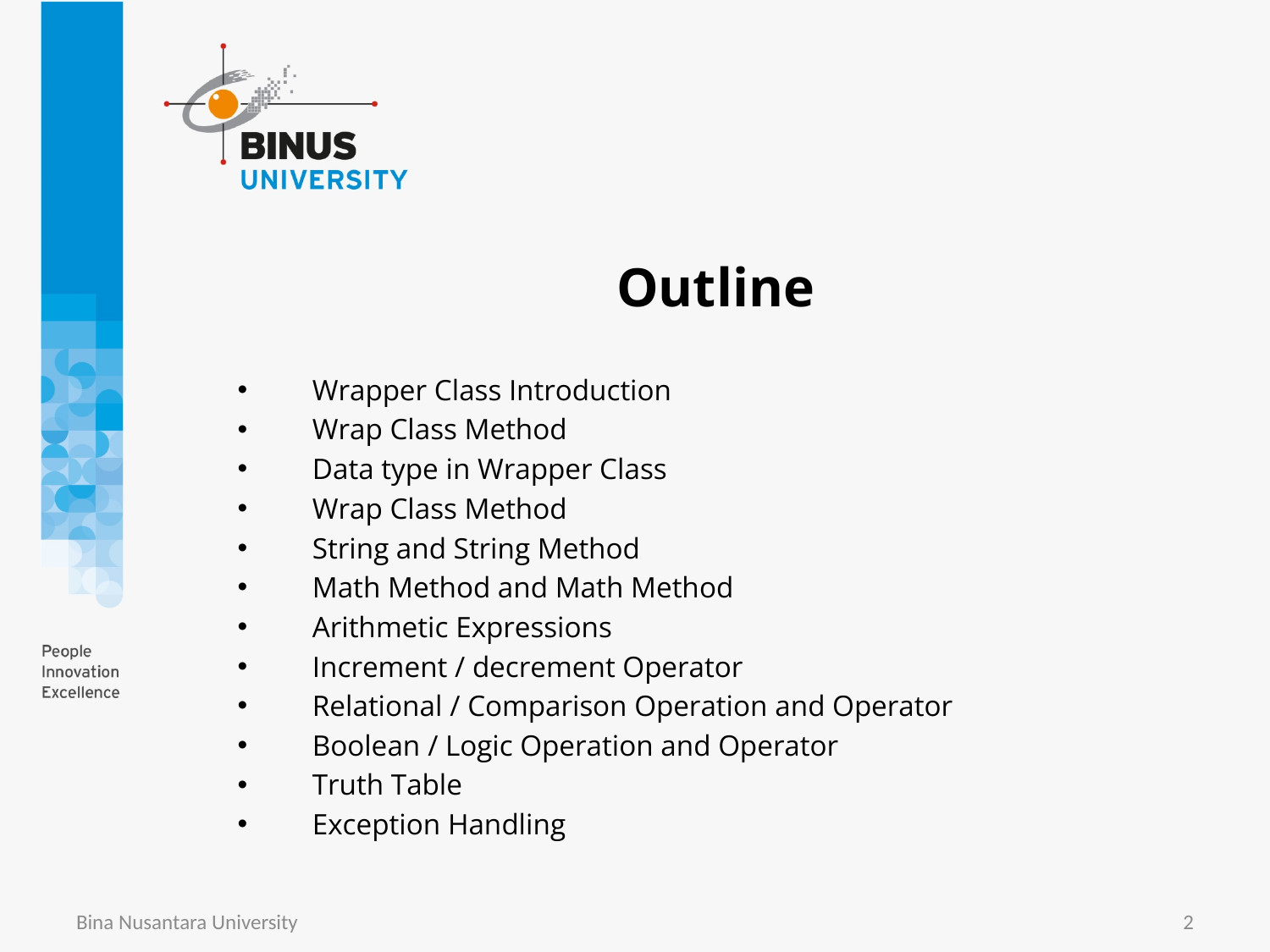

# Outline
Wrapper Class Introduction
Wrap Class Method
Data type in Wrapper Class
Wrap Class Method
String and String Method
Math Method and Math Method
Arithmetic Expressions
Increment / decrement Operator
Relational / Comparison Operation and Operator
Boolean / Logic Operation and Operator
Truth Table
Exception Handling
Bina Nusantara University
2